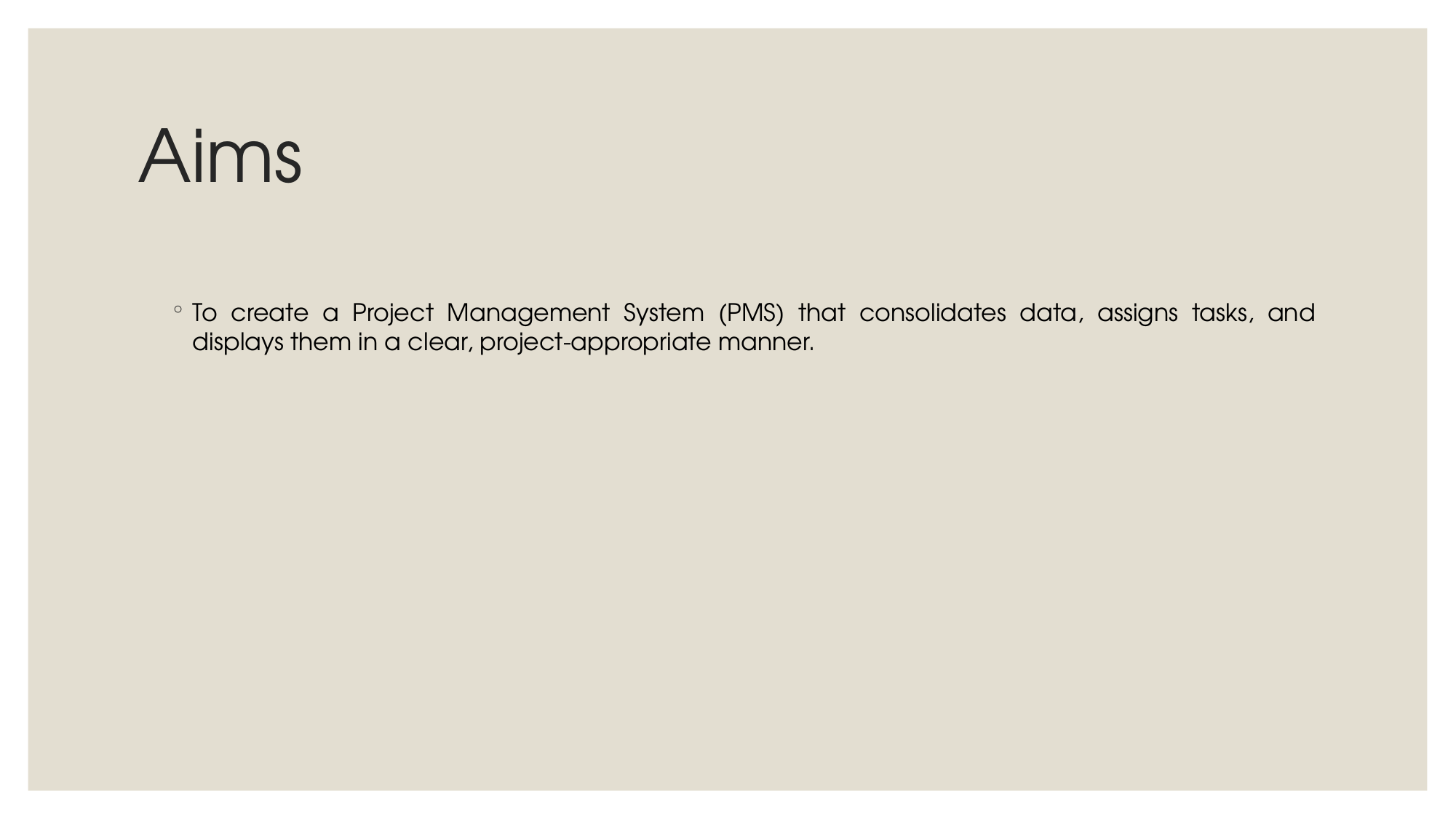

# Aims

To create a Project Management System (PMS) that consolidates data, assigns tasks, and displays them in a clear, project-appropriate manner.